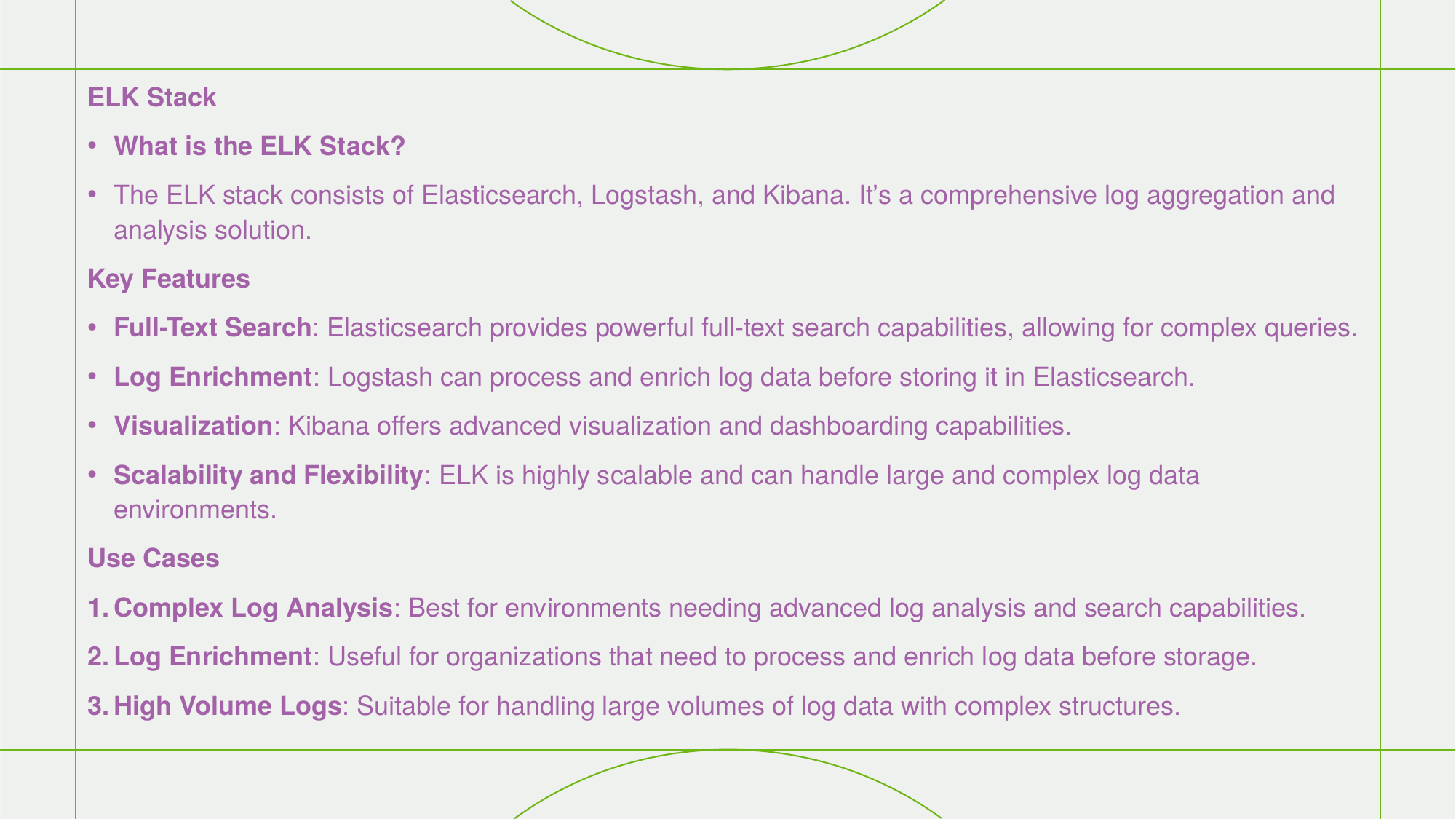

ELK Stack
What is the ELK Stack?
The ELK stack consists of Elasticsearch, Logstash, and Kibana. It’s a comprehensive log aggregation and analysis solution.
Key Features
Full-Text Search: Elasticsearch provides powerful full-text search capabilities, allowing for complex queries.
Log Enrichment: Logstash can process and enrich log data before storing it in Elasticsearch.
Visualization: Kibana offers advanced visualization and dashboarding capabilities.
Scalability and Flexibility: ELK is highly scalable and can handle large and complex log data environments.
Use Cases
Complex Log Analysis: Best for environments needing advanced log analysis and search capabilities.
Log Enrichment: Useful for organizations that need to process and enrich log data before storage.
High Volume Logs: Suitable for handling large volumes of log data with complex structures.